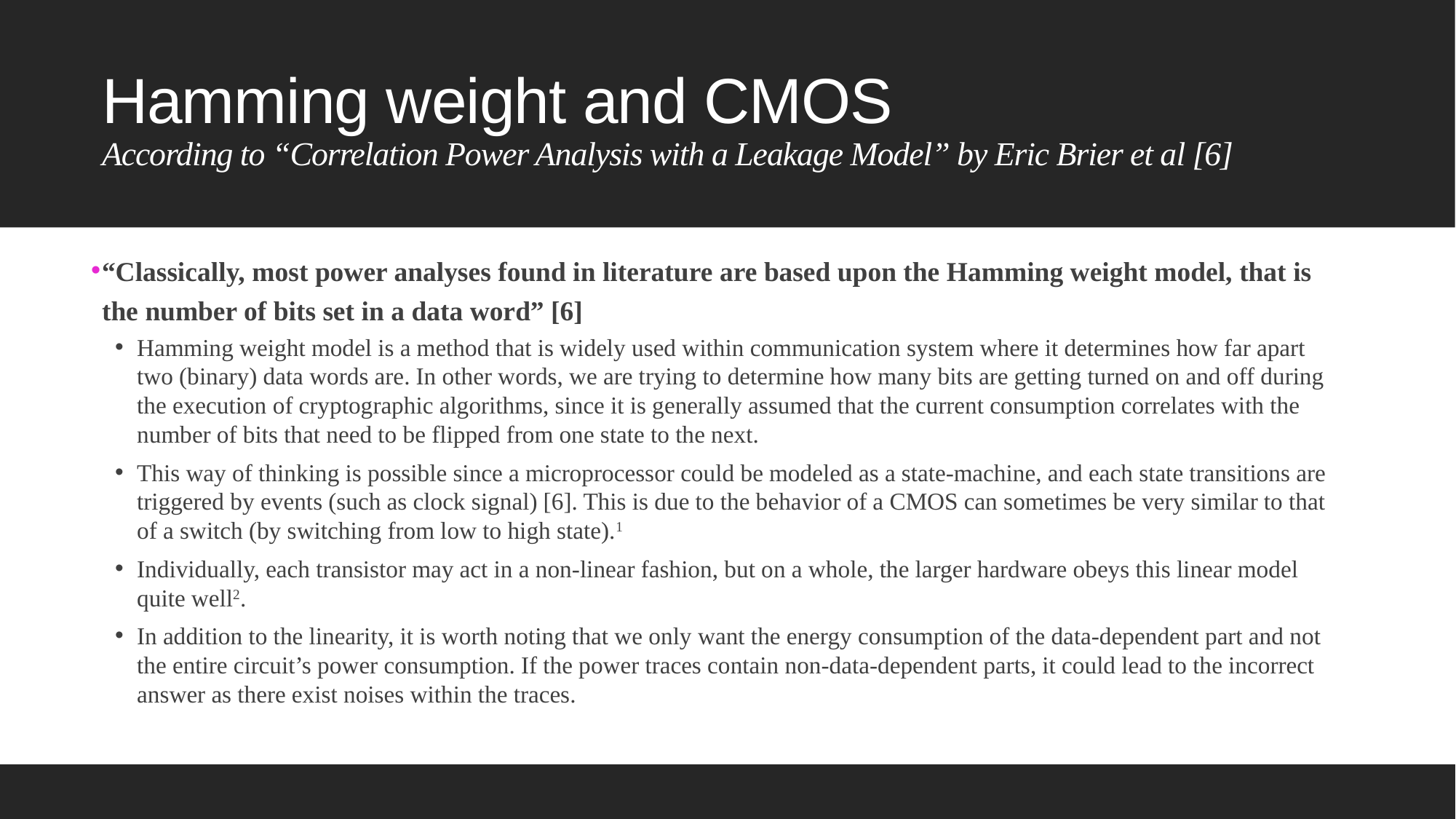

# Hamming weight and CMOS According to “Correlation Power Analysis with a Leakage Model” by Eric Brier et al [6]
“Classically, most power analyses found in literature are based upon the Hamming weight model, that is the number of bits set in a data word” [6]
Hamming weight model is a method that is widely used within communication system where it determines how far apart two (binary) data words are. In other words, we are trying to determine how many bits are getting turned on and off during the execution of cryptographic algorithms, since it is generally assumed that the current consumption correlates with the number of bits that need to be flipped from one state to the next.
This way of thinking is possible since a microprocessor could be modeled as a state-machine, and each state transitions are triggered by events (such as clock signal) [6]. This is due to the behavior of a CMOS can sometimes be very similar to that of a switch (by switching from low to high state).1
Individually, each transistor may act in a non-linear fashion, but on a whole, the larger hardware obeys this linear model quite well2.
In addition to the linearity, it is worth noting that we only want the energy consumption of the data-dependent part and not the entire circuit’s power consumption. If the power traces contain non-data-dependent parts, it could lead to the incorrect answer as there exist noises within the traces.